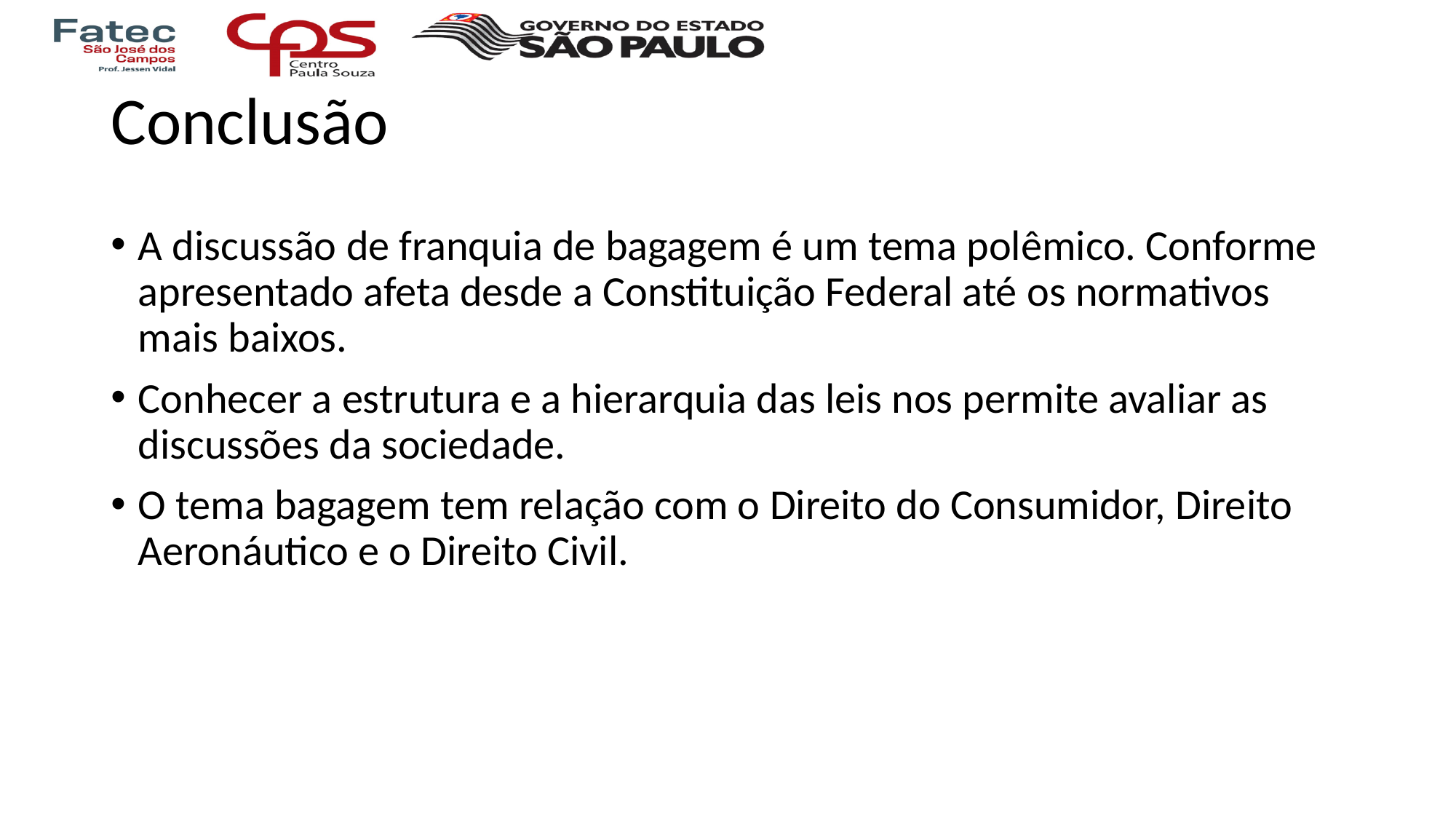

# Conclusão
A discussão de franquia de bagagem é um tema polêmico. Conforme apresentado afeta desde a Constituição Federal até os normativos mais baixos.
Conhecer a estrutura e a hierarquia das leis nos permite avaliar as discussões da sociedade.
O tema bagagem tem relação com o Direito do Consumidor, Direito Aeronáutico e o Direito Civil.